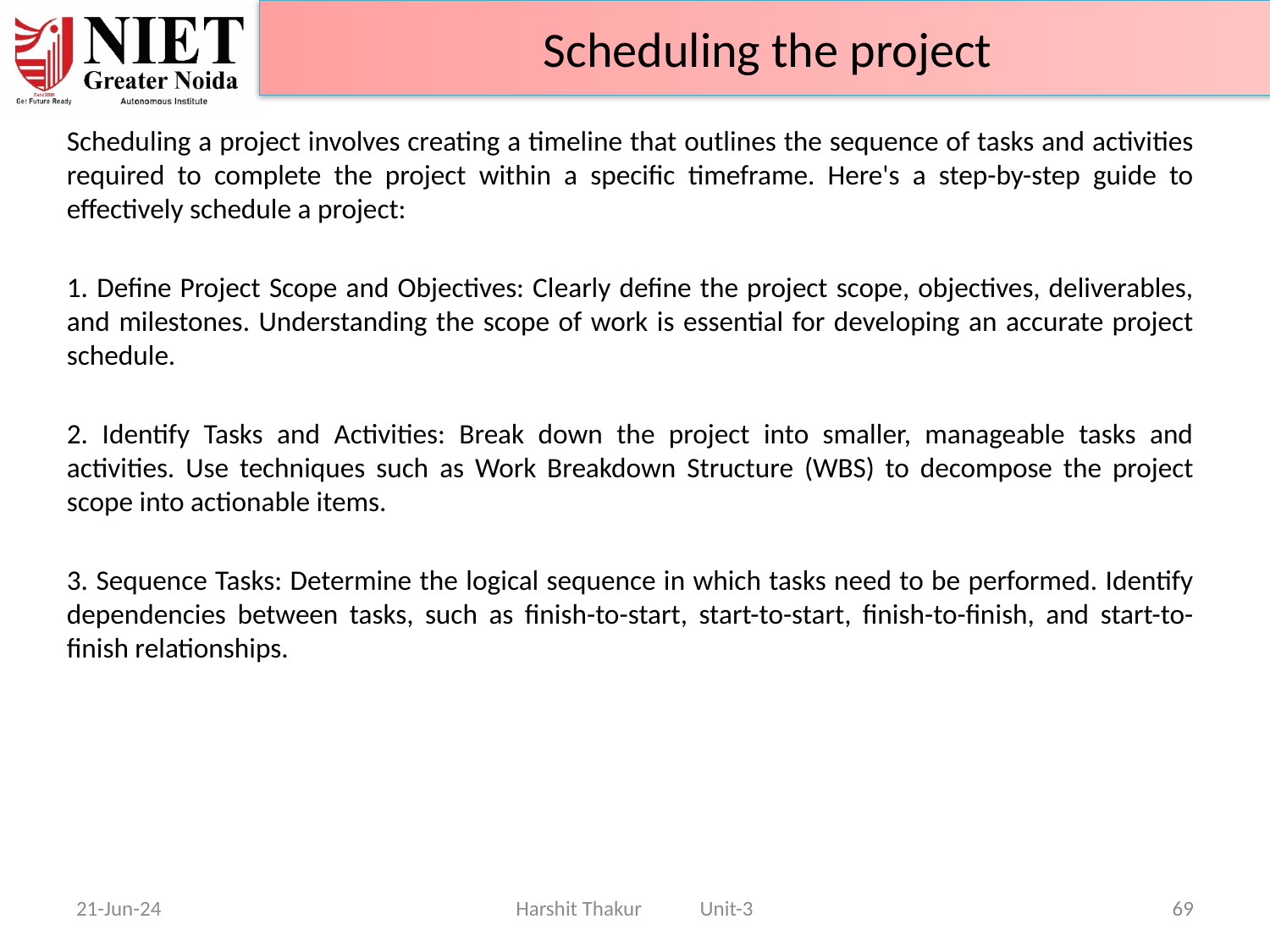

Scheduling the project
Scheduling a project involves creating a timeline that outlines the sequence of tasks and activities required to complete the project within a specific timeframe. Here's a step-by-step guide to effectively schedule a project:

1. Define Project Scope and Objectives: Clearly define the project scope, objectives, deliverables, and milestones. Understanding the scope of work is essential for developing an accurate project schedule.

2. Identify Tasks and Activities: Break down the project into smaller, manageable tasks and activities. Use techniques such as Work Breakdown Structure (WBS) to decompose the project scope into actionable items.

3. Sequence Tasks: Determine the logical sequence in which tasks need to be performed. Identify dependencies between tasks, such as finish-to-start, start-to-start, finish-to-finish, and start-to-finish relationships.

21-Jun-24
Harshit Thakur            Unit-3
69